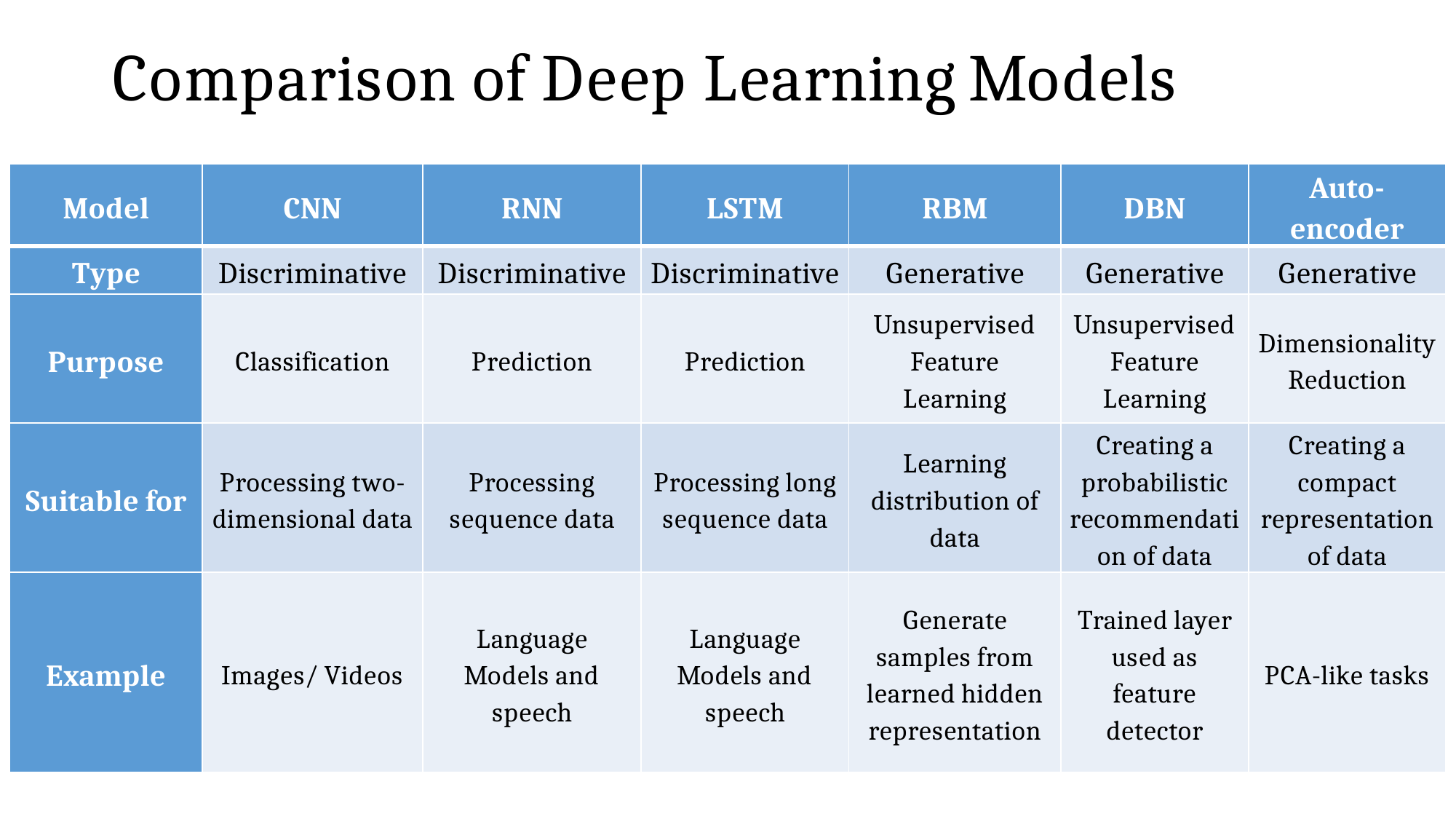

# Comparison of Deep Learning Models
| Model | CNN | RNN | LSTM | RBM | DBN | Auto-encoder |
| --- | --- | --- | --- | --- | --- | --- |
| Type | Discriminative | Discriminative | Discriminative | Generative | Generative | Generative |
| Purpose | Classification | Prediction | Prediction | Unsupervised Feature Learning | Unsupervised Feature Learning | Dimensionality Reduction |
| Suitable for | Processing two-dimensional data | Processing sequence data | Processing long sequence data | Learning distribution of data | Creating a probabilistic recommendation of data | Creating a compact representation of data |
| Example | Images/ Videos | Language Models and speech | Language Models and speech | Generate samples from learned hidden representation | Trained layer used as feature detector | PCA-like tasks |